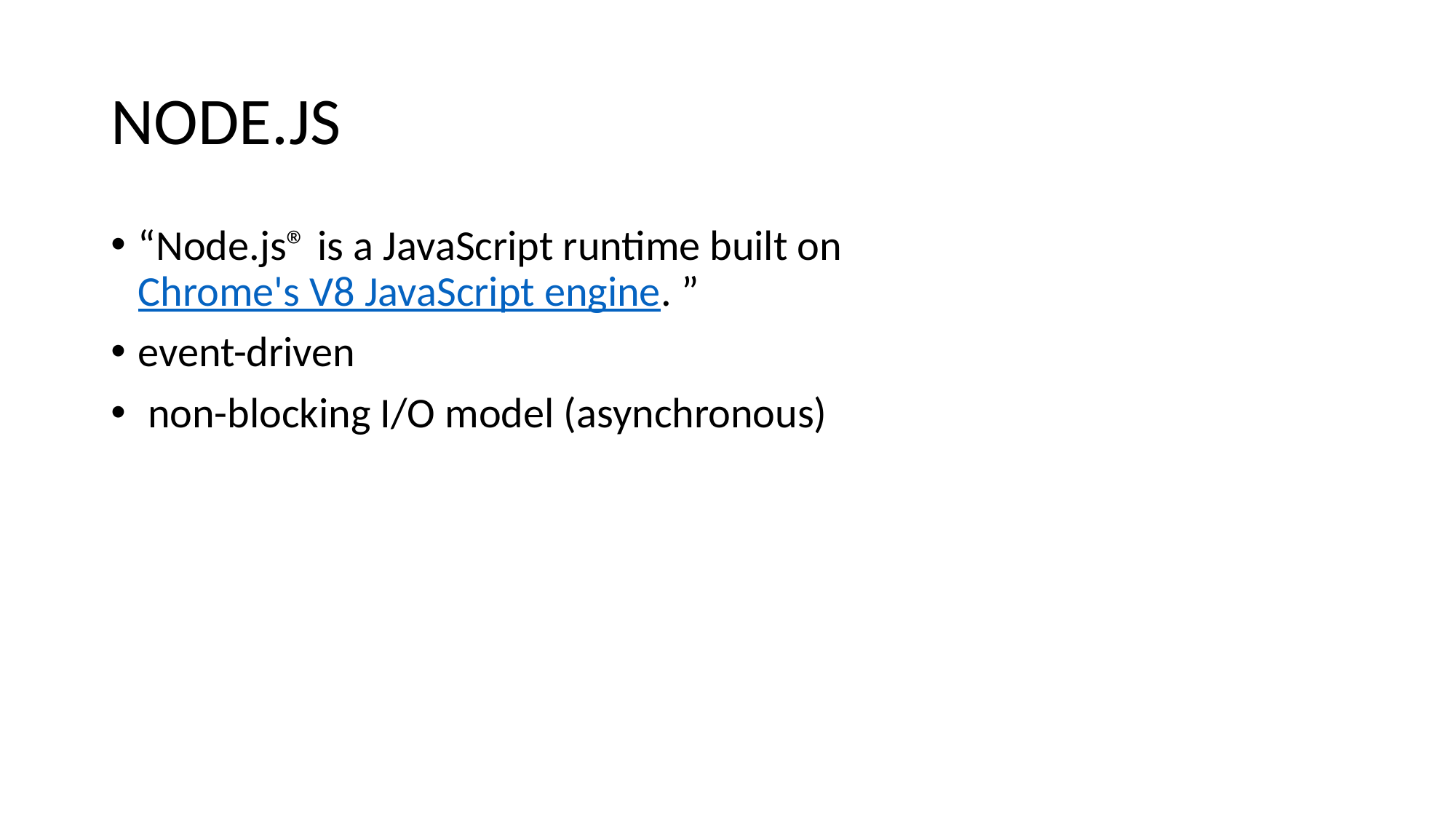

# NODE.JS
“Node.js® is a JavaScript runtime built on Chrome's V8 JavaScript engine. ”
event-driven
 non-blocking I/O model (asynchronous)